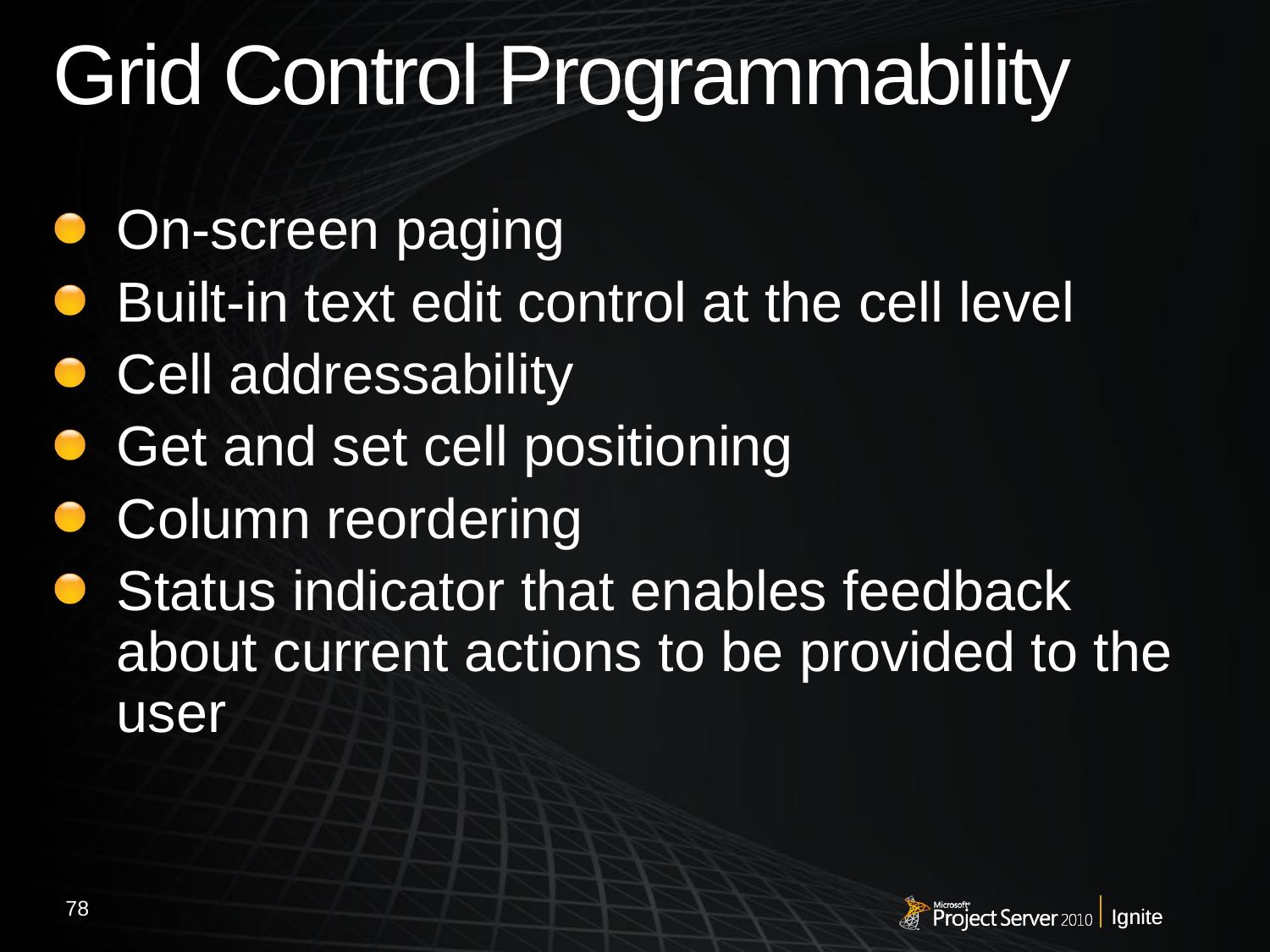

# Grid Control Programmability
On-screen paging
Built-in text edit control at the cell level
Cell addressability
Get and set cell positioning
Column reordering
Status indicator that enables feedback about current actions to be provided to the user

78